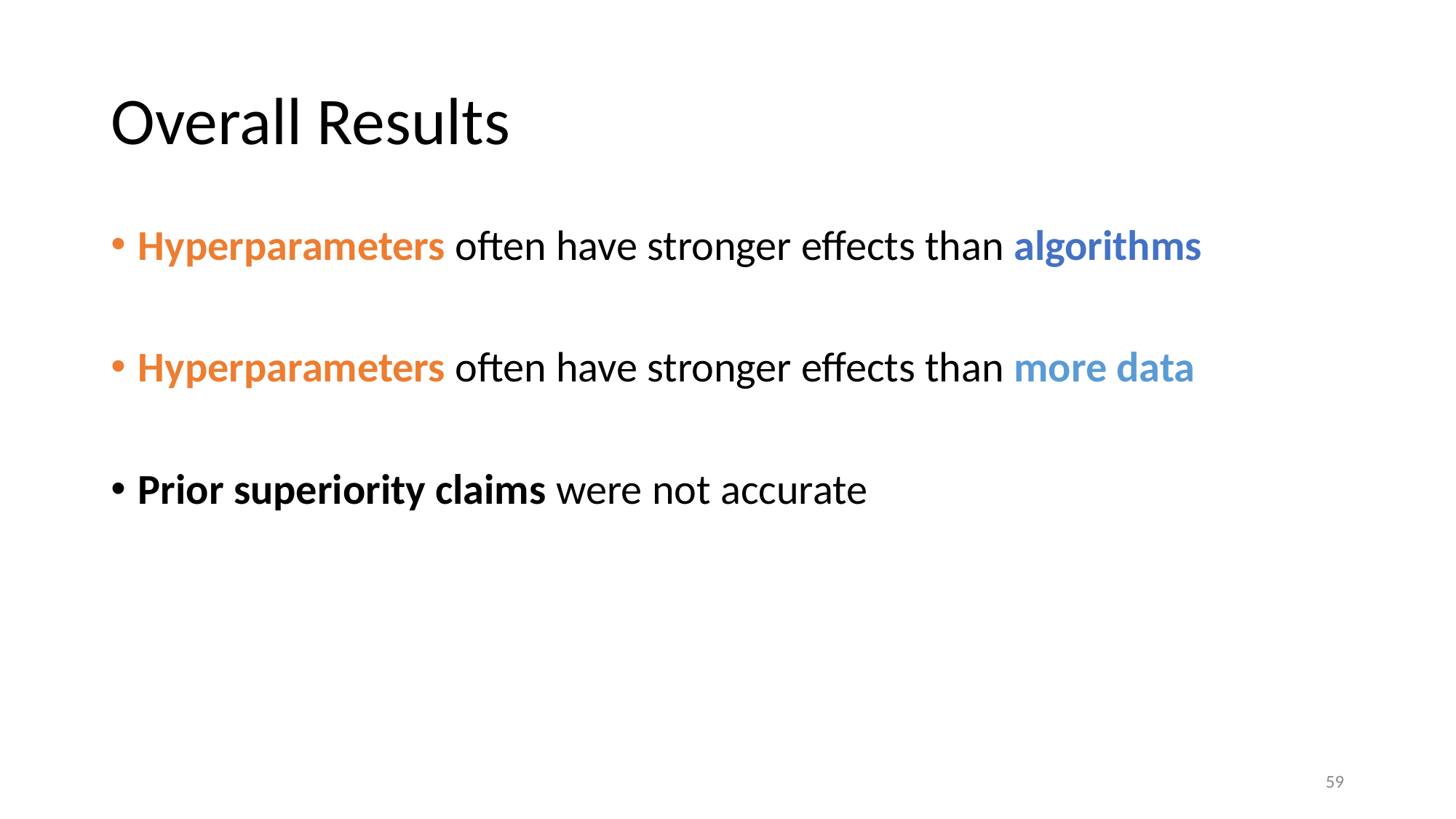

# Overall Results
Hyperparameters often have stronger effects than algorithms

Hyperparameters often have stronger effects than more data

Prior superiority claims were not accurate
59